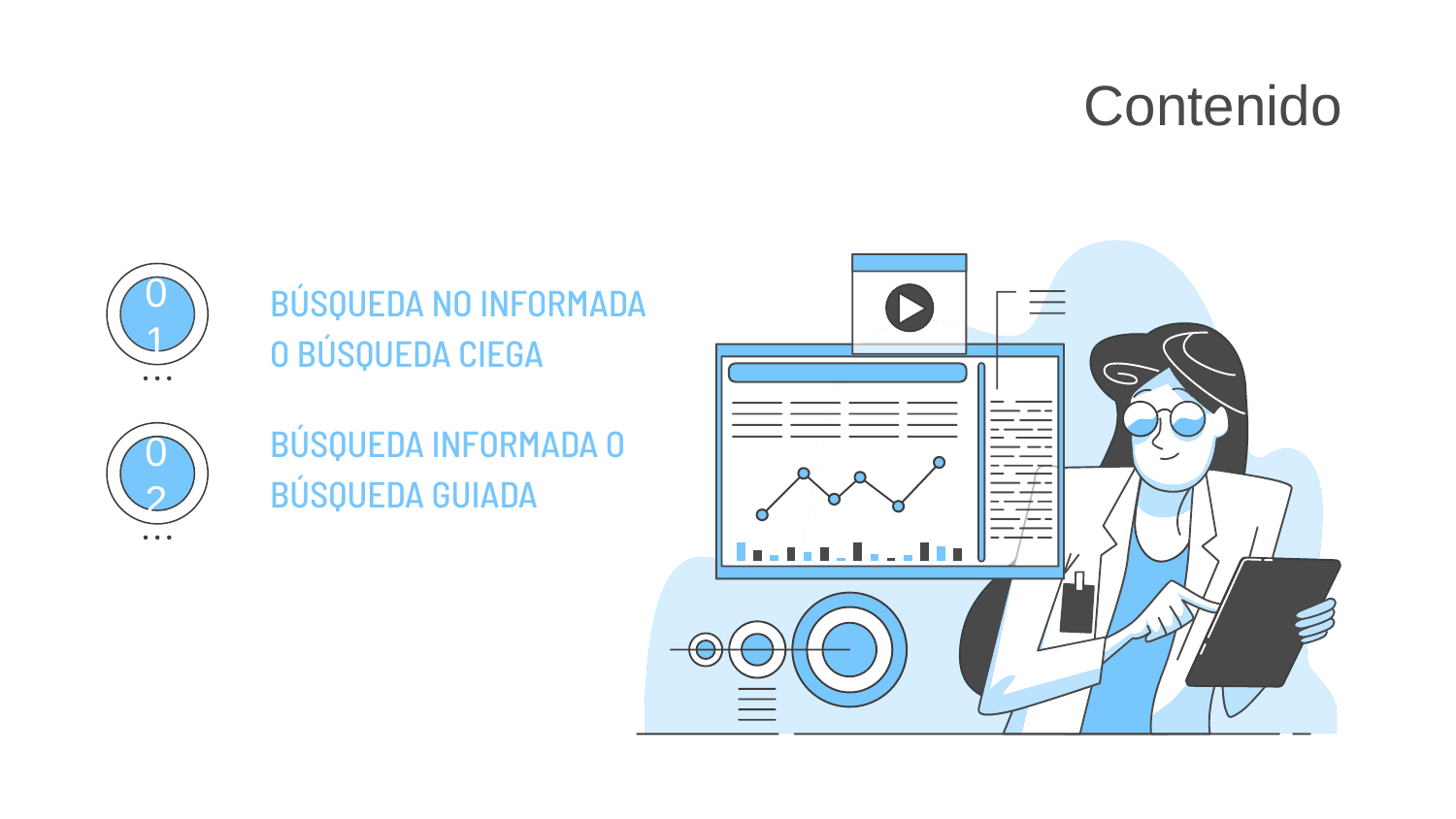

# Contenido

BÚSQUEDA NO INFORMADA O BÚSQUEDA CIEGA

01
BÚSQUEDA INFORMADA O
BÚSQUEDA GUIADA

02